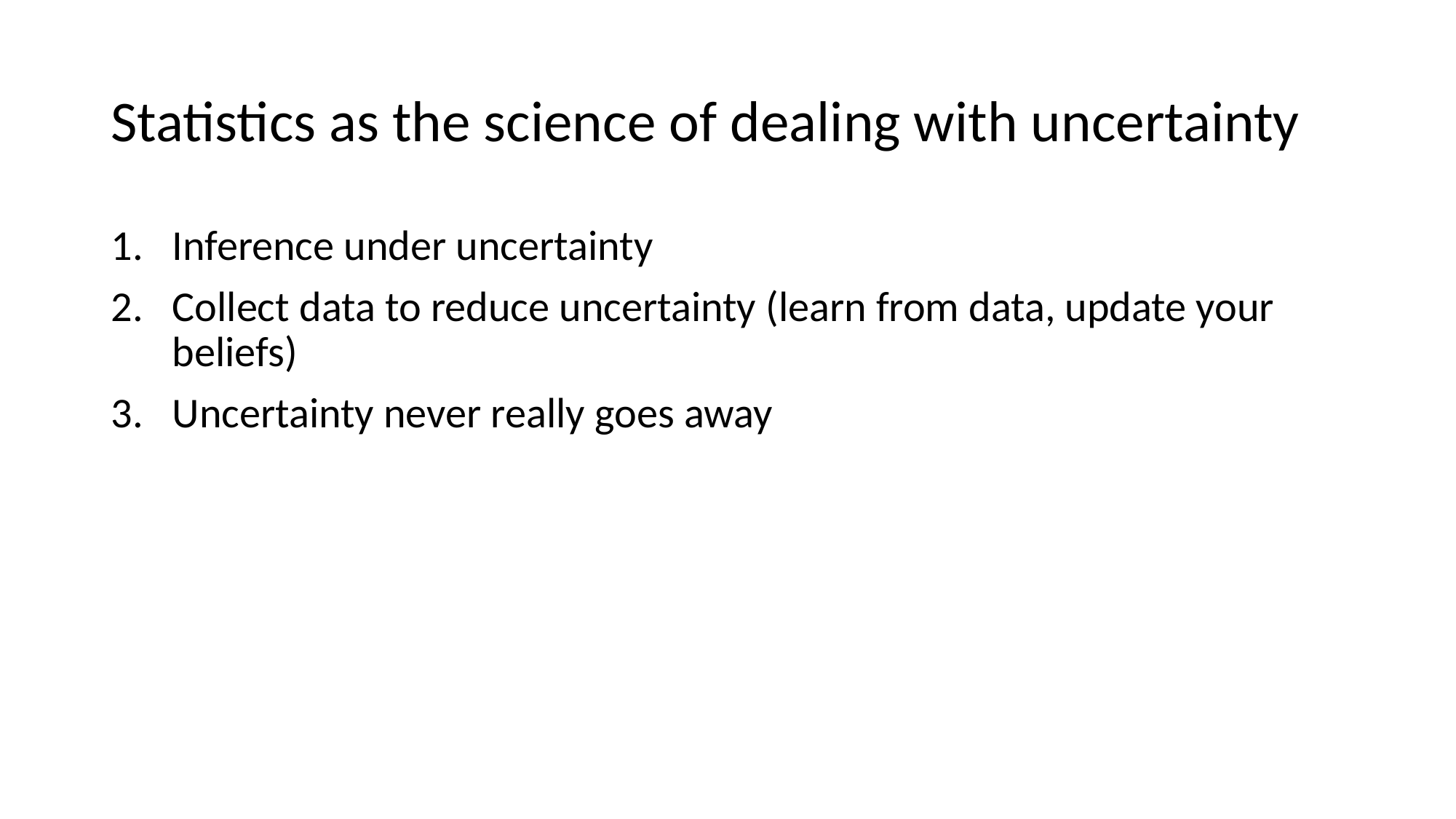

# Statistics as the science of dealing with uncertainty
Inference under uncertainty
Collect data to reduce uncertainty (learn from data, update your beliefs)
Uncertainty never really goes away